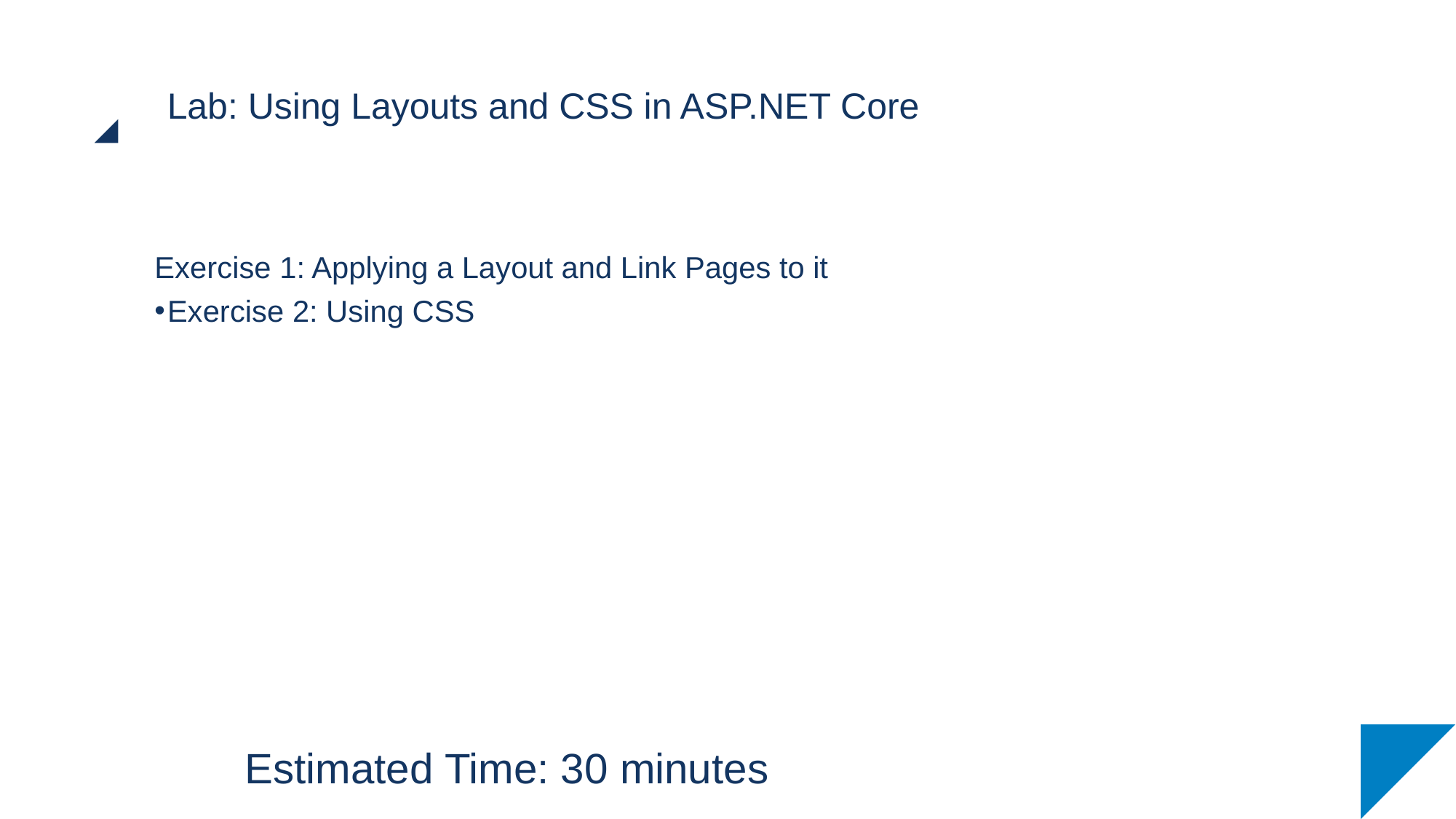

# Lab: Using Layouts and CSS in ASP.NET Core
Exercise 1: Applying a Layout and Link Pages to it
Exercise 2: Using CSS
Estimated Time: 30 minutes